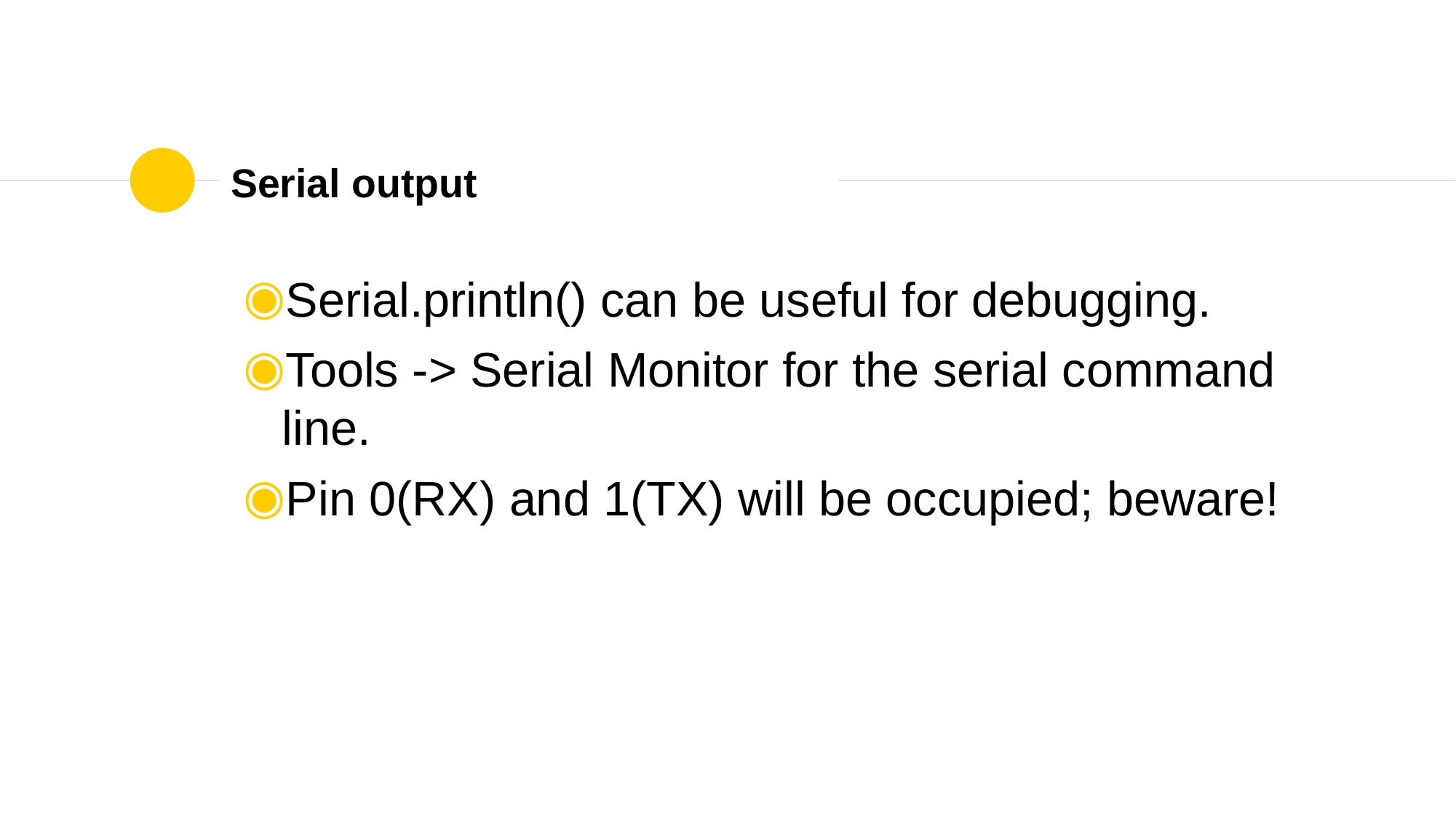

# Serial output
Serial.println() can be useful for debugging.
Tools -> Serial Monitor for the serial command line.
Pin 0(RX) and 1(TX) will be occupied; beware!